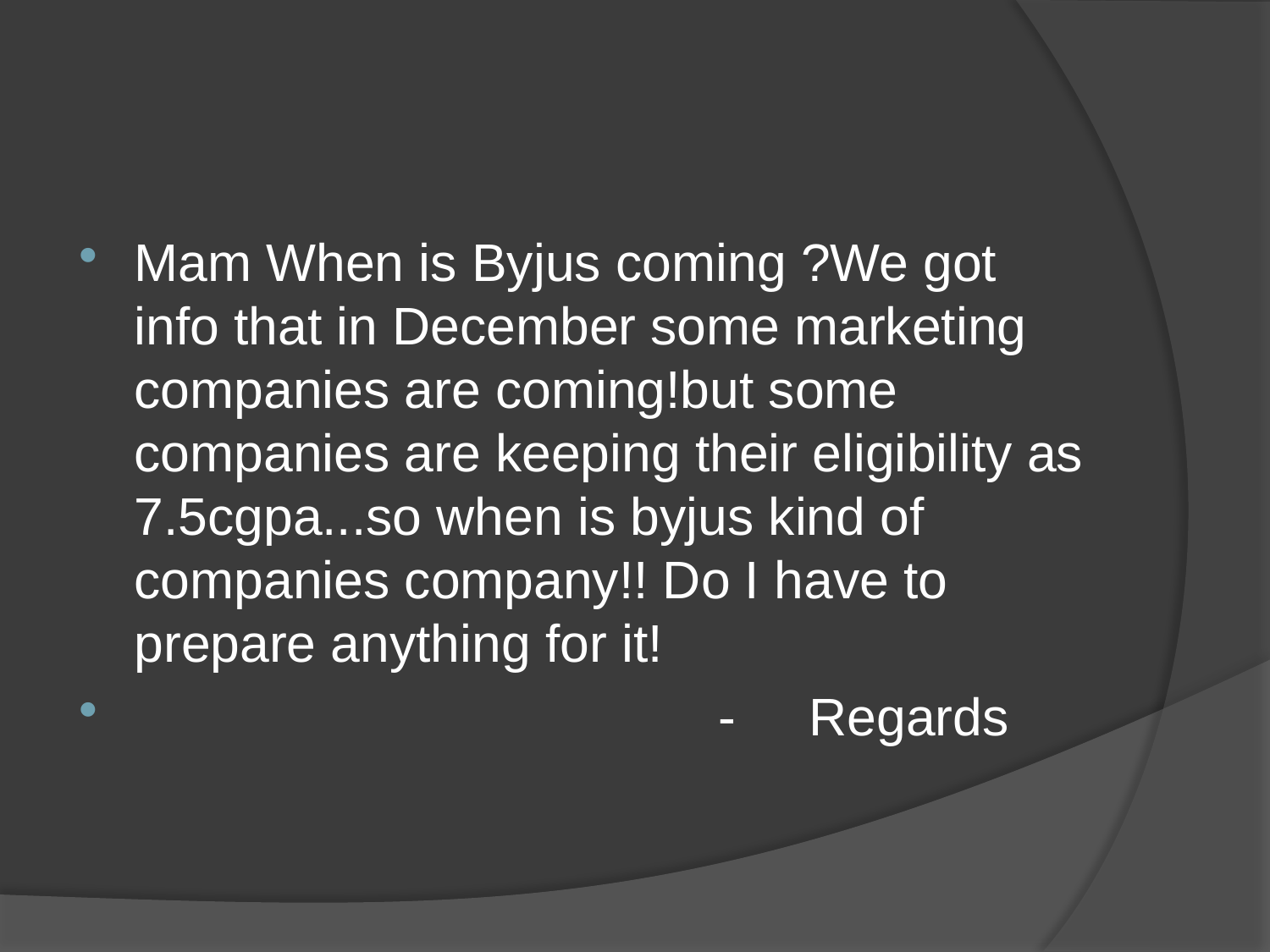

Mam When is Byjus coming ?We got info that in December some marketing companies are coming!but some companies are keeping their eligibility as 7.5cgpa...so when is byjus kind of companies company!! Do I have to prepare anything for it!
                                        -     Regards